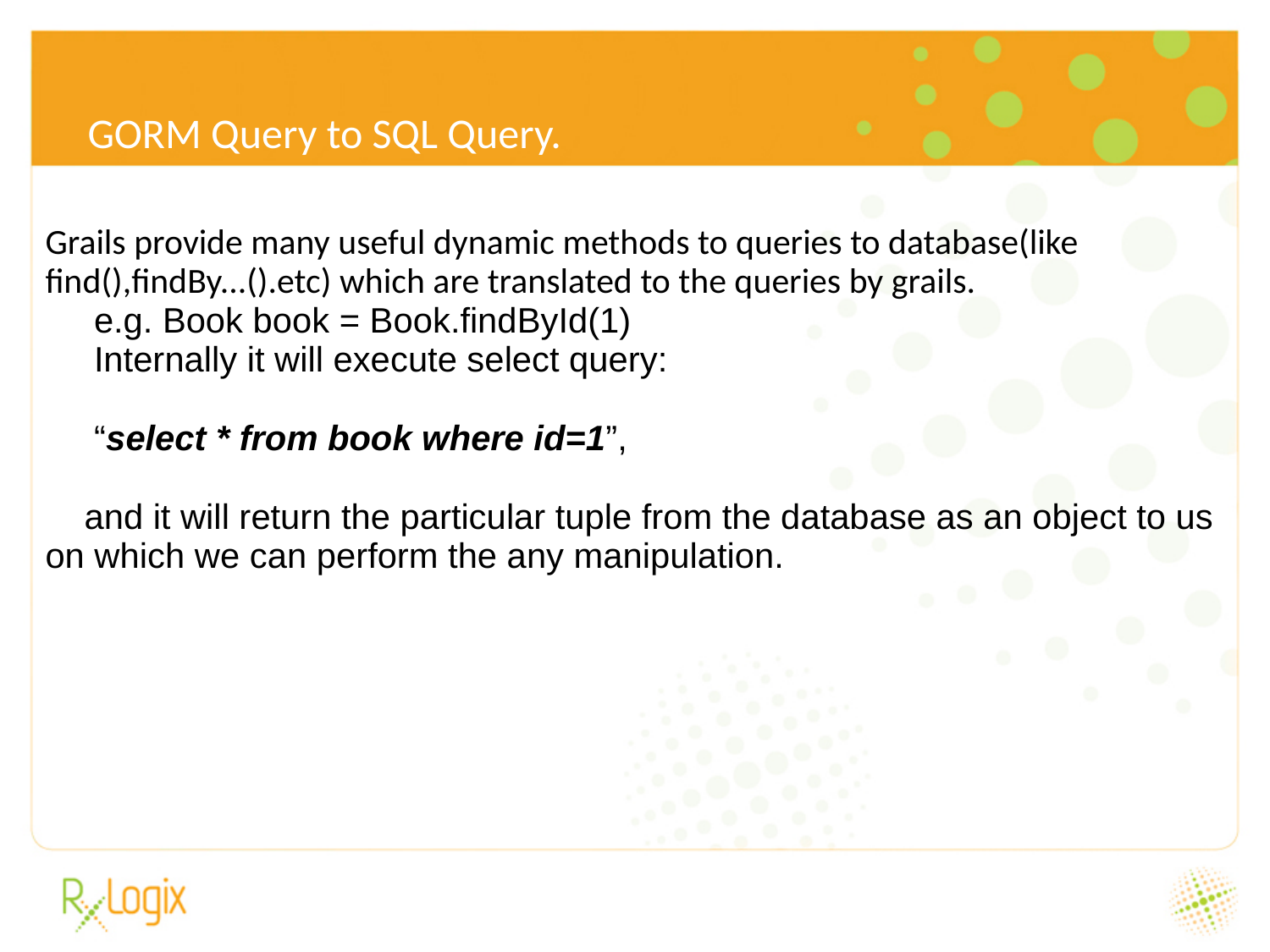

6/24/16
GORM Query to SQL Query.

Grails provide many useful dynamic methods to queries to database(like find(),findBy...().etc) which are translated to the queries by grails.
     e.g. Book book = Book.findById(1)
     Internally it will execute select query:

     “select * from book where id=1”,

    and it will return the particular tuple from the database as an object to us on which we can perform the any manipulation.